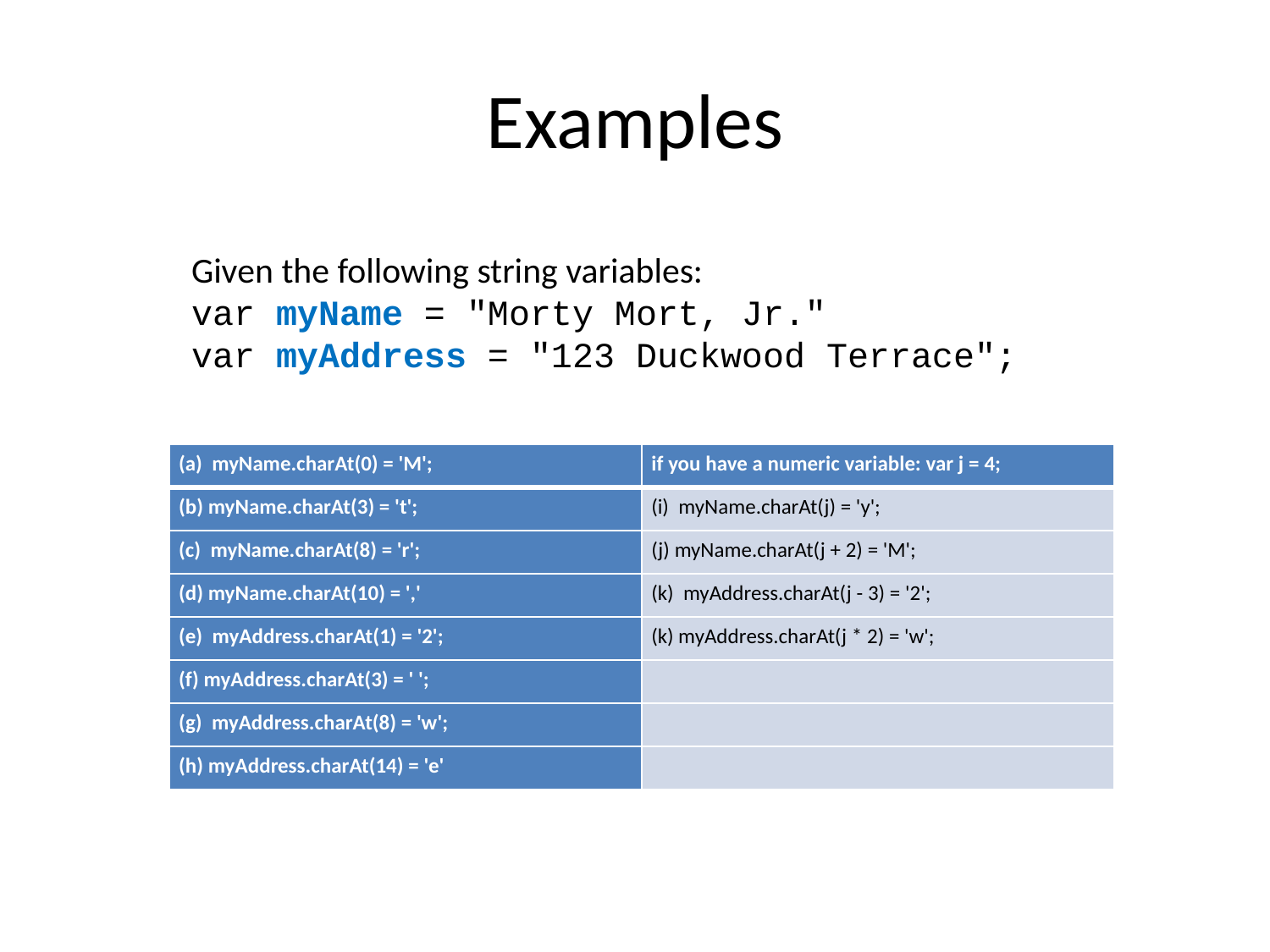

# Examples
Given the following string variables:
var myName = "Morty Mort, Jr."
var myAddress = "123 Duckwood Terrace";
| (a) myName.charAt(0) = 'M'; | if you have a numeric variable: var j = 4; |
| --- | --- |
| (b) myName.charAt(3) = 't'; | (i) myName.charAt(j) = 'y'; |
| (c) myName.charAt(8) = 'r'; | (j) myName.charAt(j + 2) = 'M'; |
| (d) myName.charAt(10) = ',' | (k) myAddress.charAt(j - 3) = '2'; |
| (e) myAddress.charAt(1) = '2'; | (k) myAddress.charAt(j \* 2) = 'w'; |
| (f) myAddress.charAt(3) = ' '; |  |
| (g) myAddress.charAt(8) = 'w'; |  |
| (h) myAddress.charAt(14) = 'e' |  |